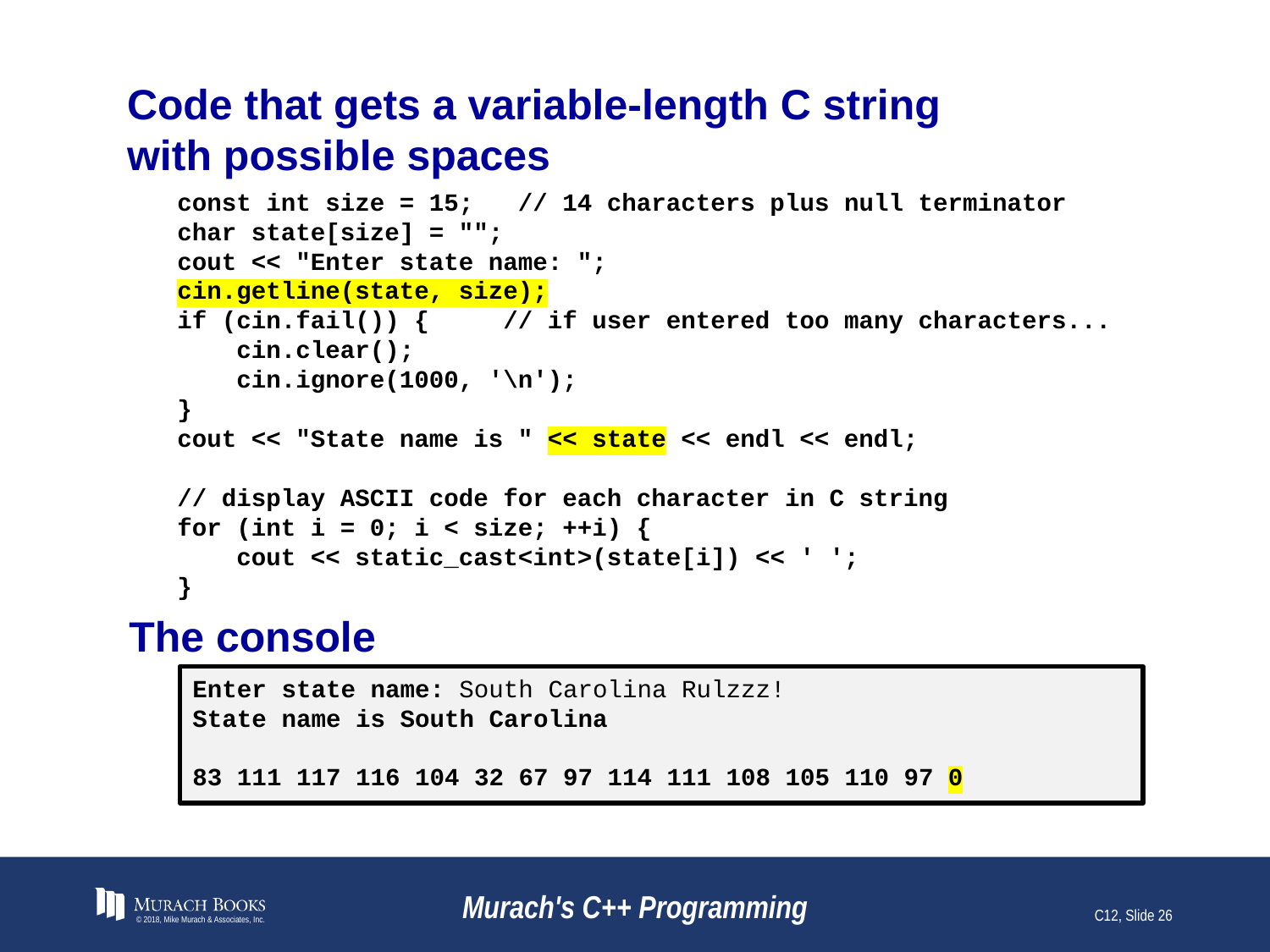

# Code that gets a variable-length C string with possible spaces
const int size = 15;   // 14 characters plus null terminator
char state[size] = "";
cout << "Enter state name: ";
cin.getline(state, size);
if (cin.fail()) {     // if user entered too many characters...
    cin.clear();
    cin.ignore(1000, '\n');
}
cout << "State name is " << state << endl << endl;

// display ASCII code for each character in C string
for (int i = 0; i < size; ++i) {
    cout << static_cast<int>(state[i]) << ' ';
}

The console

Enter state name: South Carolina Rulzzz!
State name is South Carolina

83 111 117 116 104 32 67 97 114 111 108 105 110 97 0

© 2018, Mike Murach & Associates, Inc.
Murach's C++ Programming

C12, Slide 26